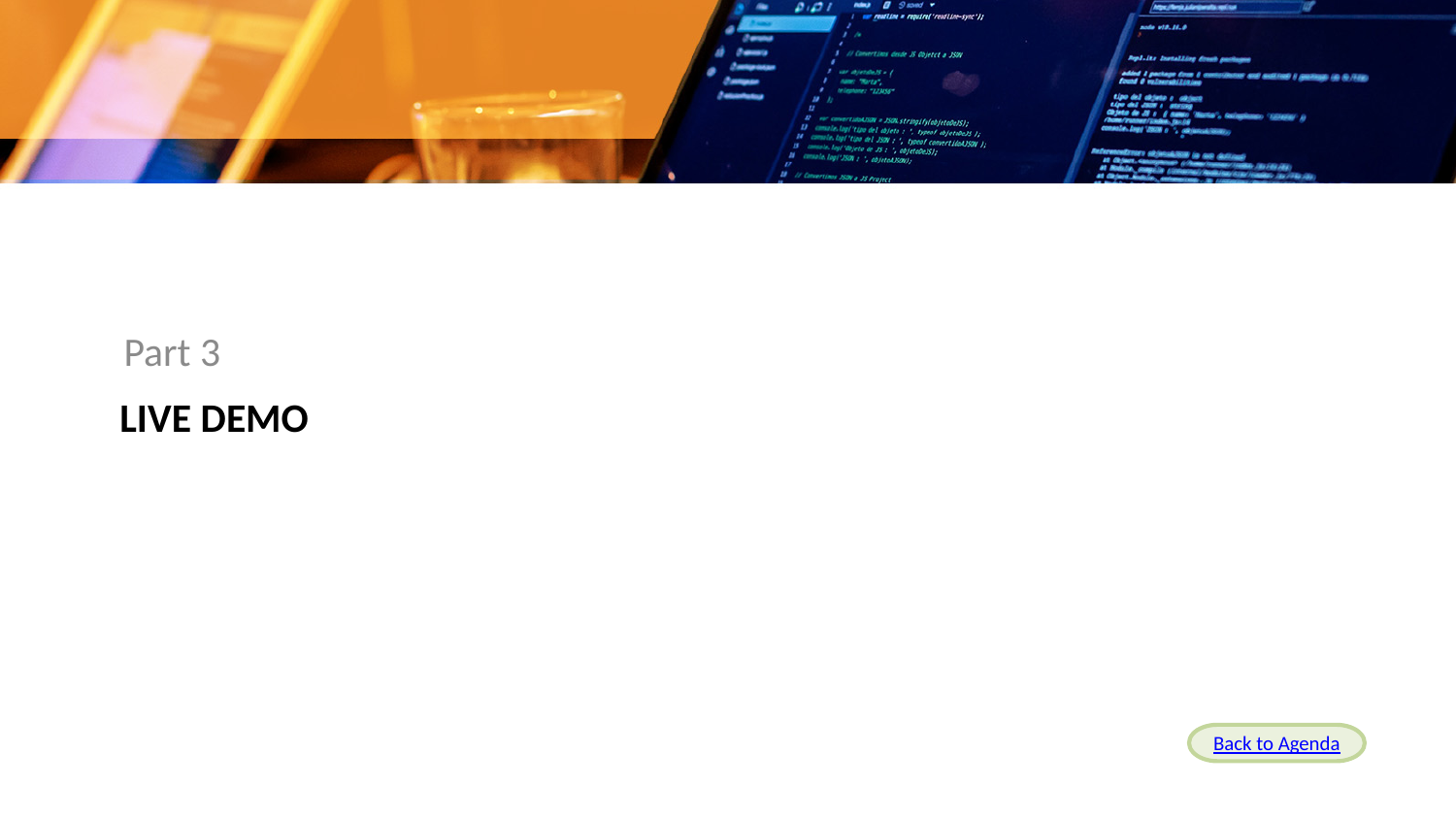

Part 3
# Live Demo
Back to Agenda